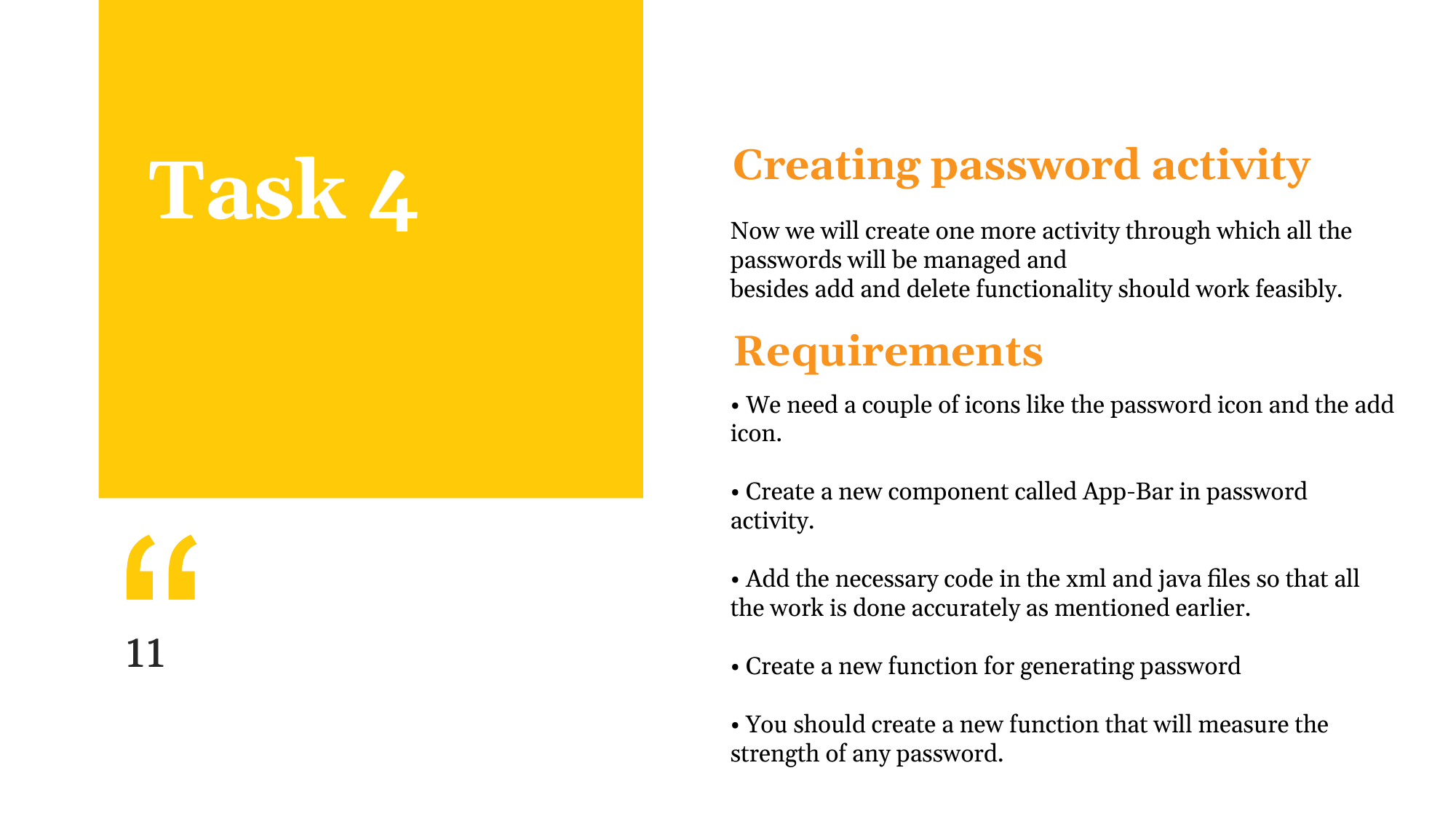

Task 4
Creating password activity
Now we will create one more activity through which all the passwords will be managed and
besides add and delete functionality should work feasibly.
Requirements
• We need a couple of icons like the password icon and the add icon.

• Create a new component called App-Bar in password activity.

• Add the necessary code in the xml and java files so that all the work is done accurately as mentioned earlier.

• Create a new function for generating password

• You should create a new function that will measure the strength of any password.

11